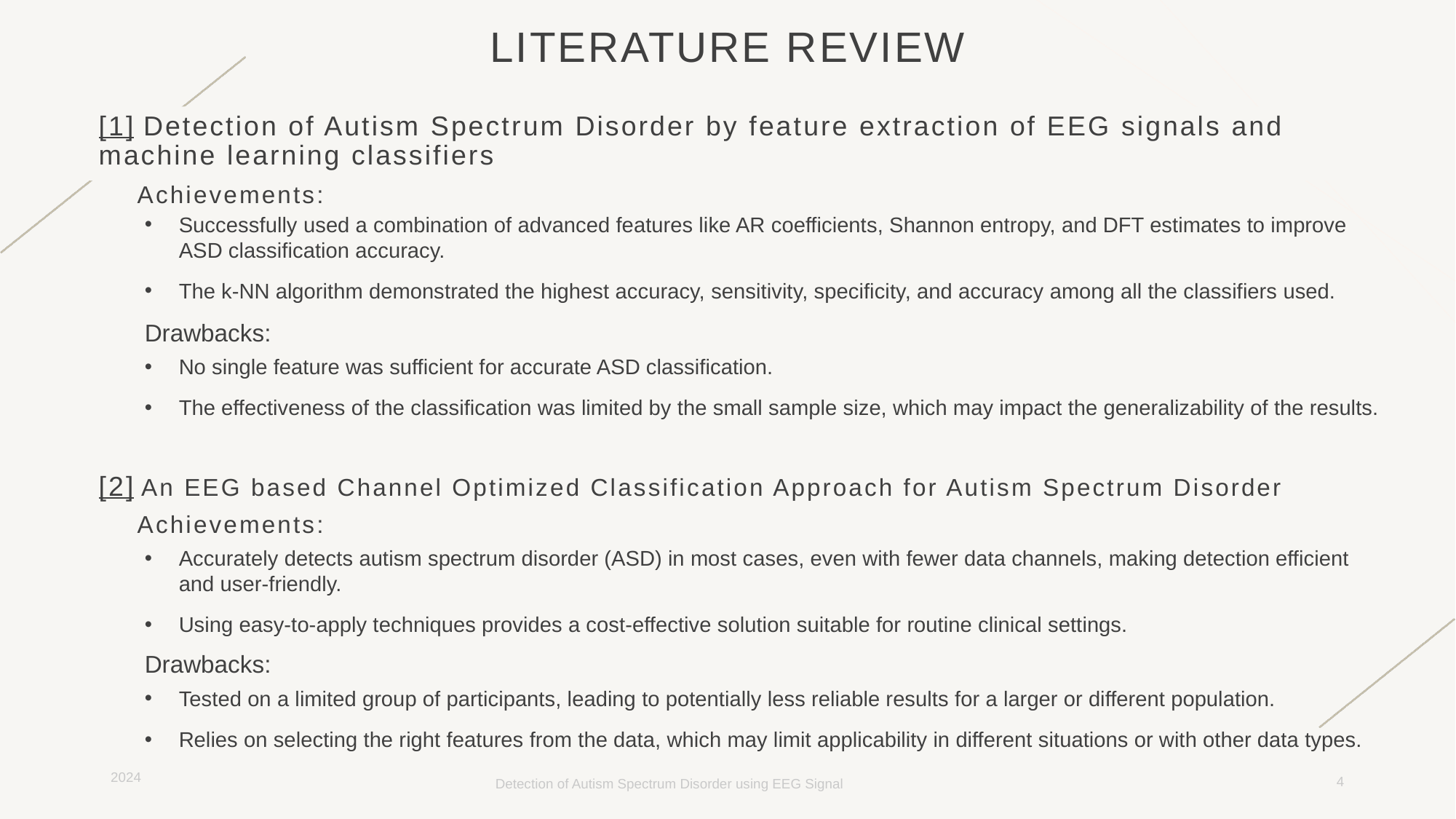

# Literature Review
[1] Detection of Autism Spectrum Disorder by feature extraction of EEG signals and machine learning classifiers
Achievements:
Successfully used a combination of advanced features like AR coefficients, Shannon entropy, and DFT estimates to improve ASD classification accuracy.
The k-NN algorithm demonstrated the highest accuracy, sensitivity, specificity, and accuracy among all the classifiers used.
Drawbacks:
No single feature was sufficient for accurate ASD classification.
The effectiveness of the classification was limited by the small sample size, which may impact the generalizability of the results.
[2] An EEG based Channel Optimized Classification Approach for Autism Spectrum Disorder
Achievements:
Accurately detects autism spectrum disorder (ASD) in most cases, even with fewer data channels, making detection efficient and user-friendly.
Using easy-to-apply techniques provides a cost-effective solution suitable for routine clinical settings.
Drawbacks:
Tested on a limited group of participants, leading to potentially less reliable results for a larger or different population.
Relies on selecting the right features from the data, which may limit applicability in different situations or with other data types.
4
2024
Detection of Autism Spectrum Disorder using EEG Signal